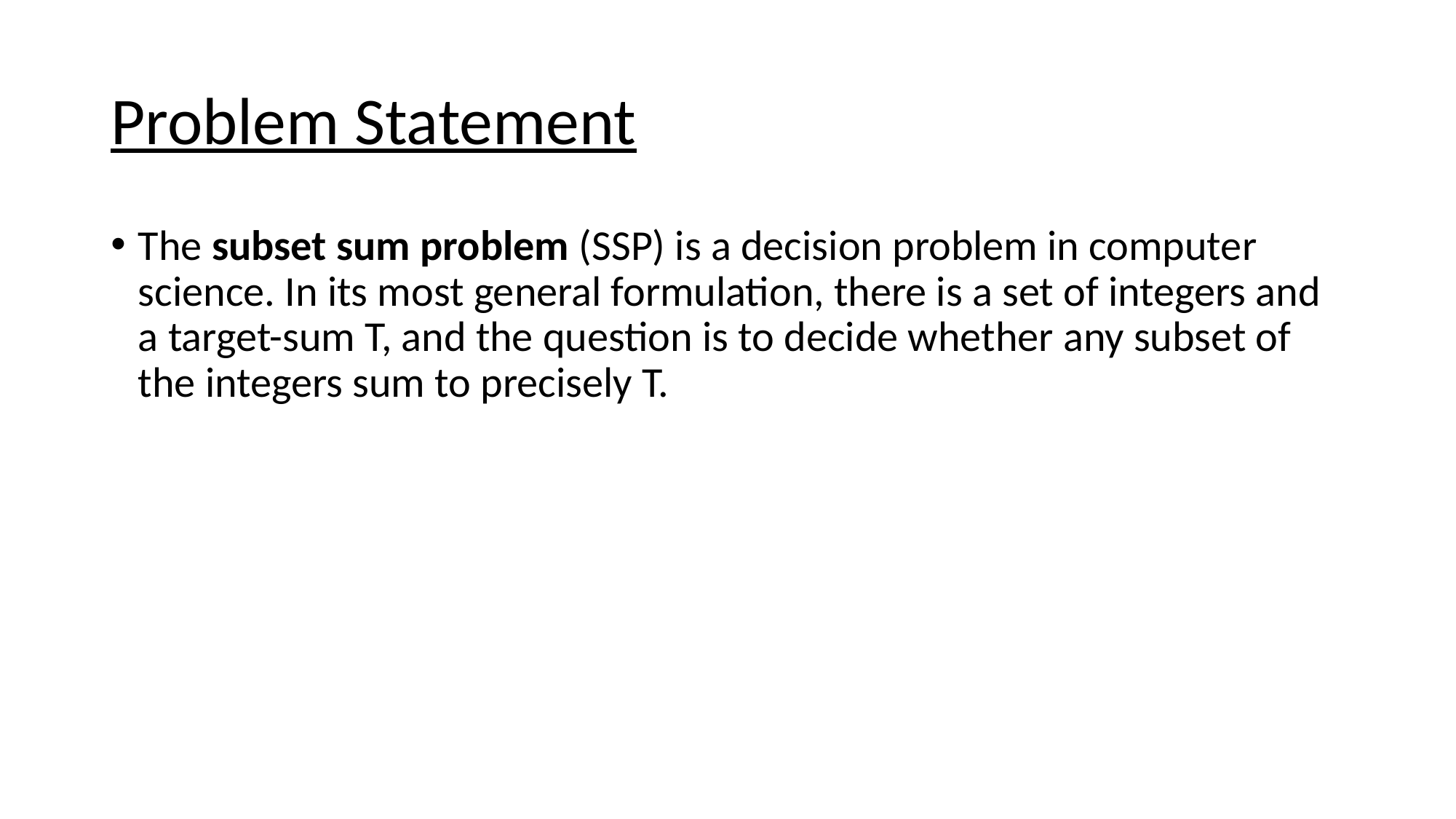

# Problem Statement
The subset sum problem (SSP) is a decision problem in computer science. In its most general formulation, there is a set of integers and a target-sum T, and the question is to decide whether any subset of the integers sum to precisely T.